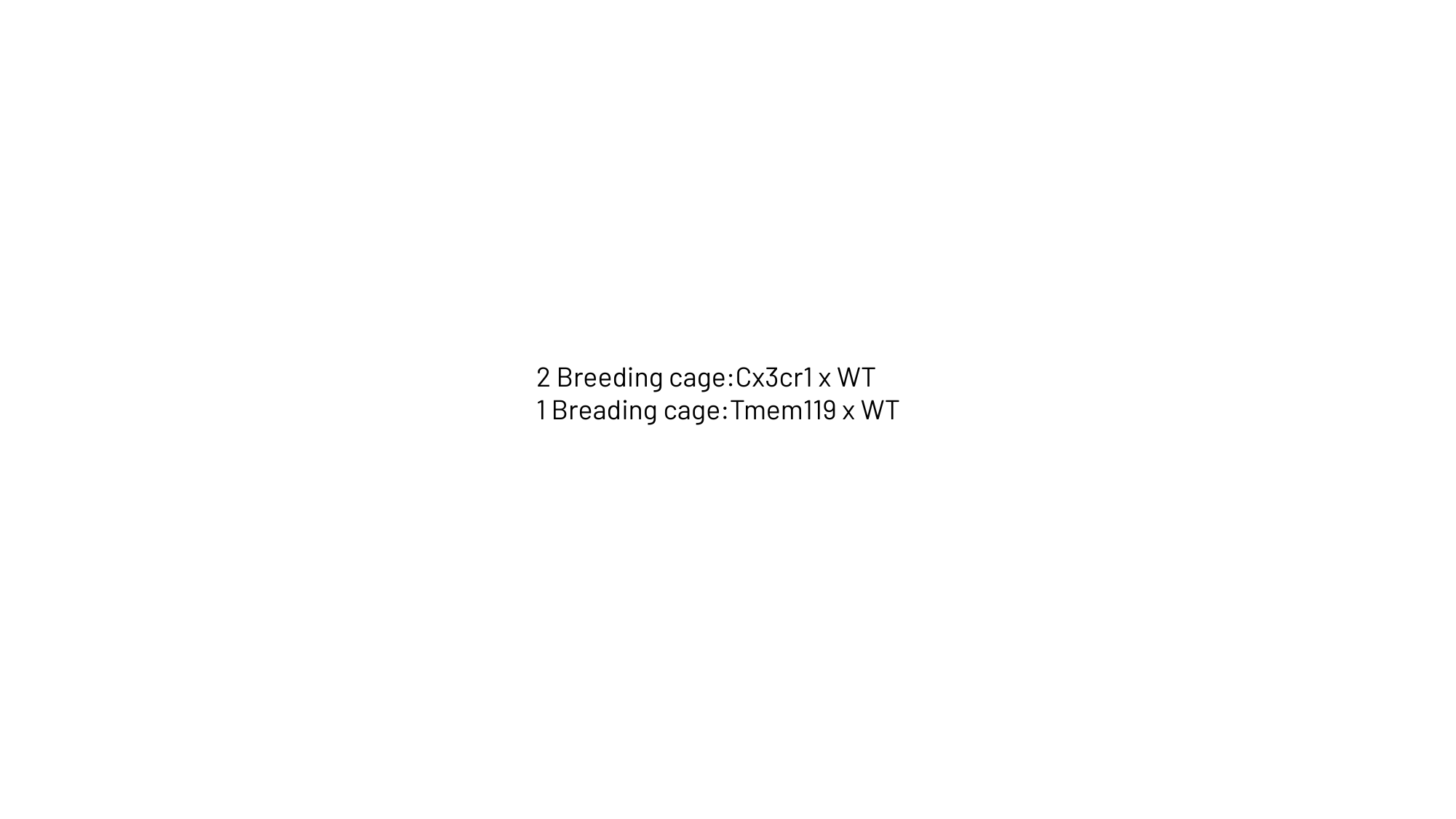

2 Breeding cage:Cx3cr1 x WT
1 Breading cage:Tmem119 x WT